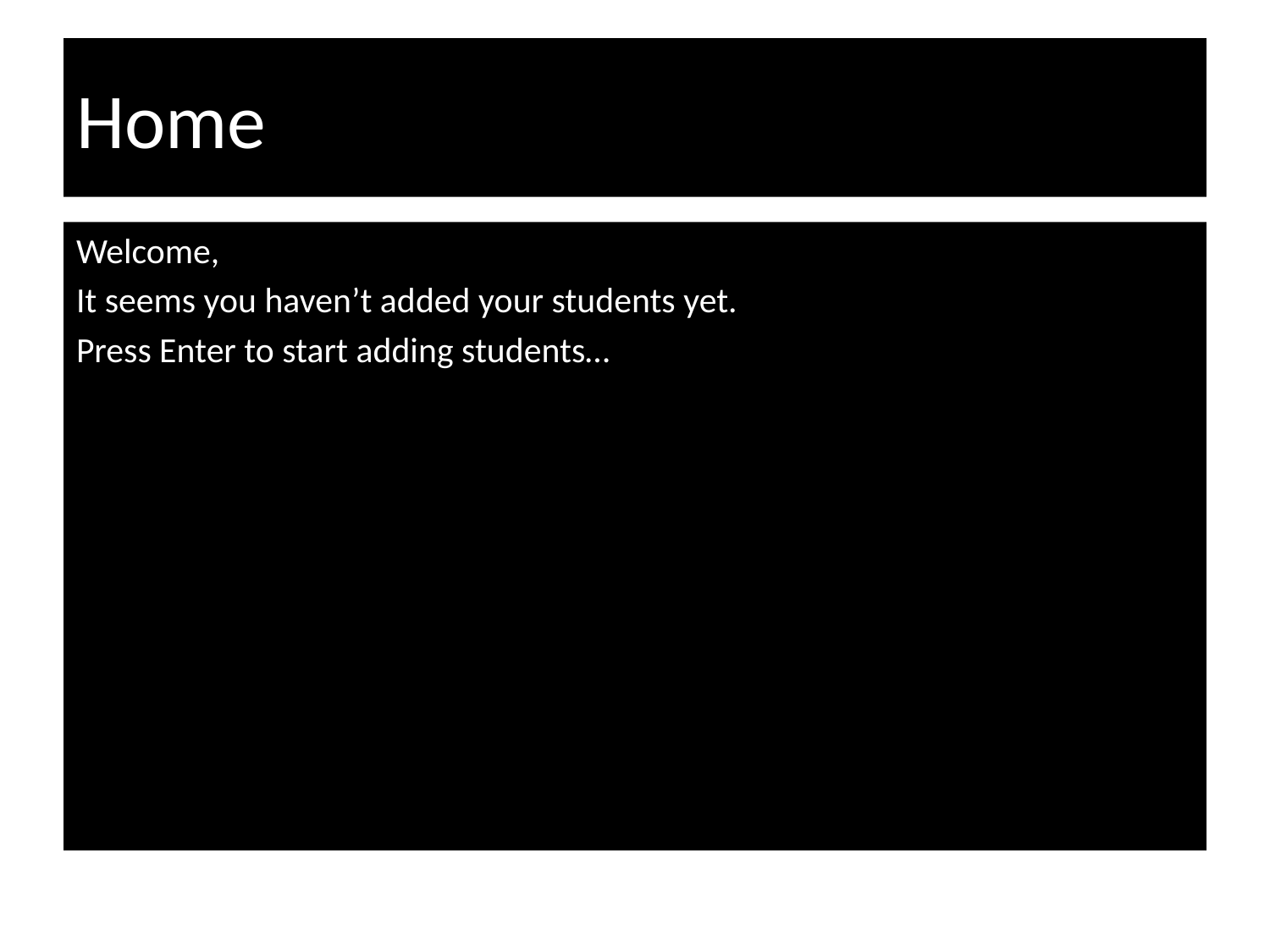

# Home
Welcome,
It seems you haven’t added your students yet.
Press Enter to start adding students…